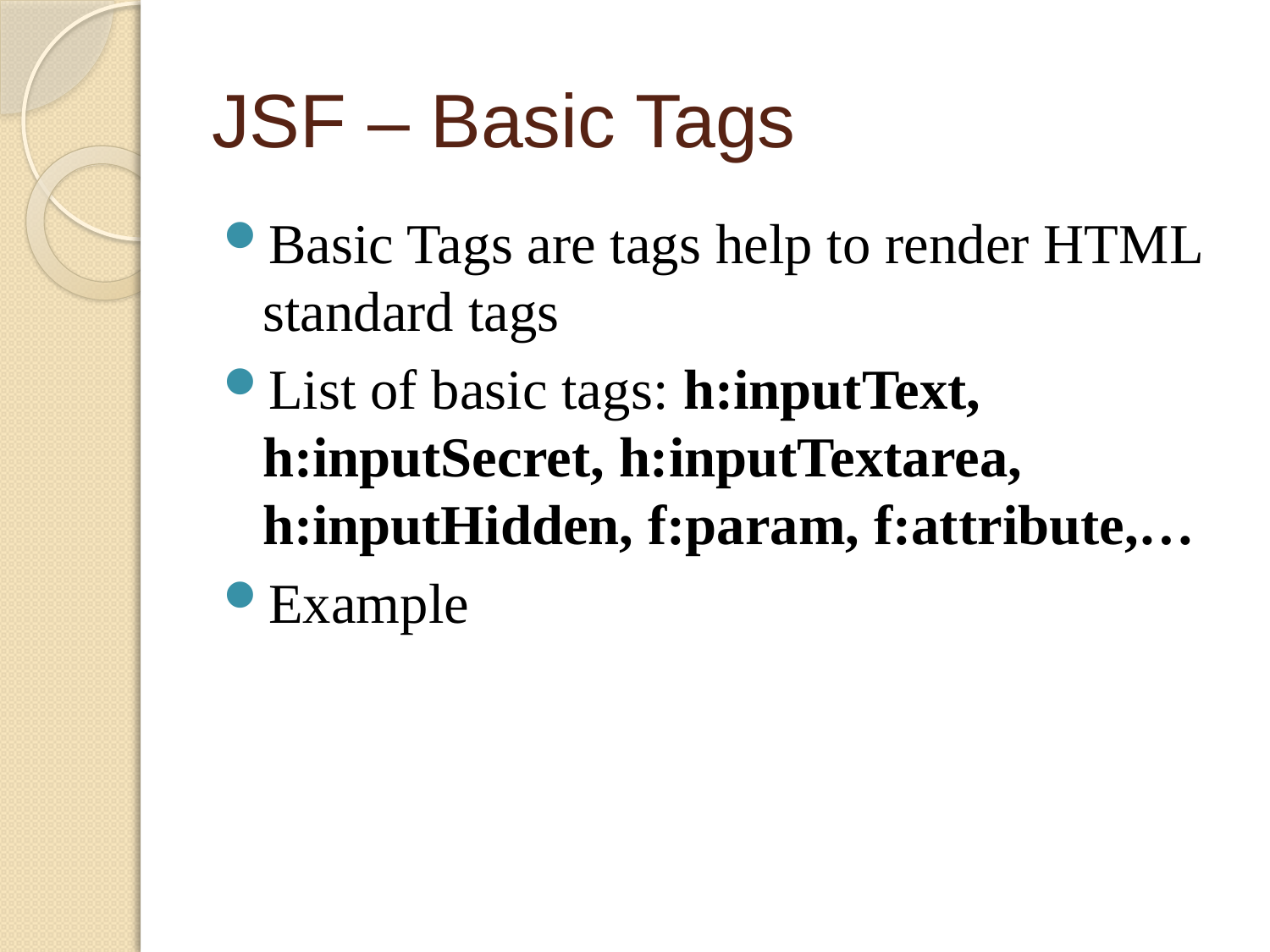

# JSF – Basic Tags
Basic Tags are tags help to render HTML standard tags
List of basic tags: h:inputText, h:inputSecret, h:inputTextarea, h:inputHidden, f:param, f:attribute,…
Example